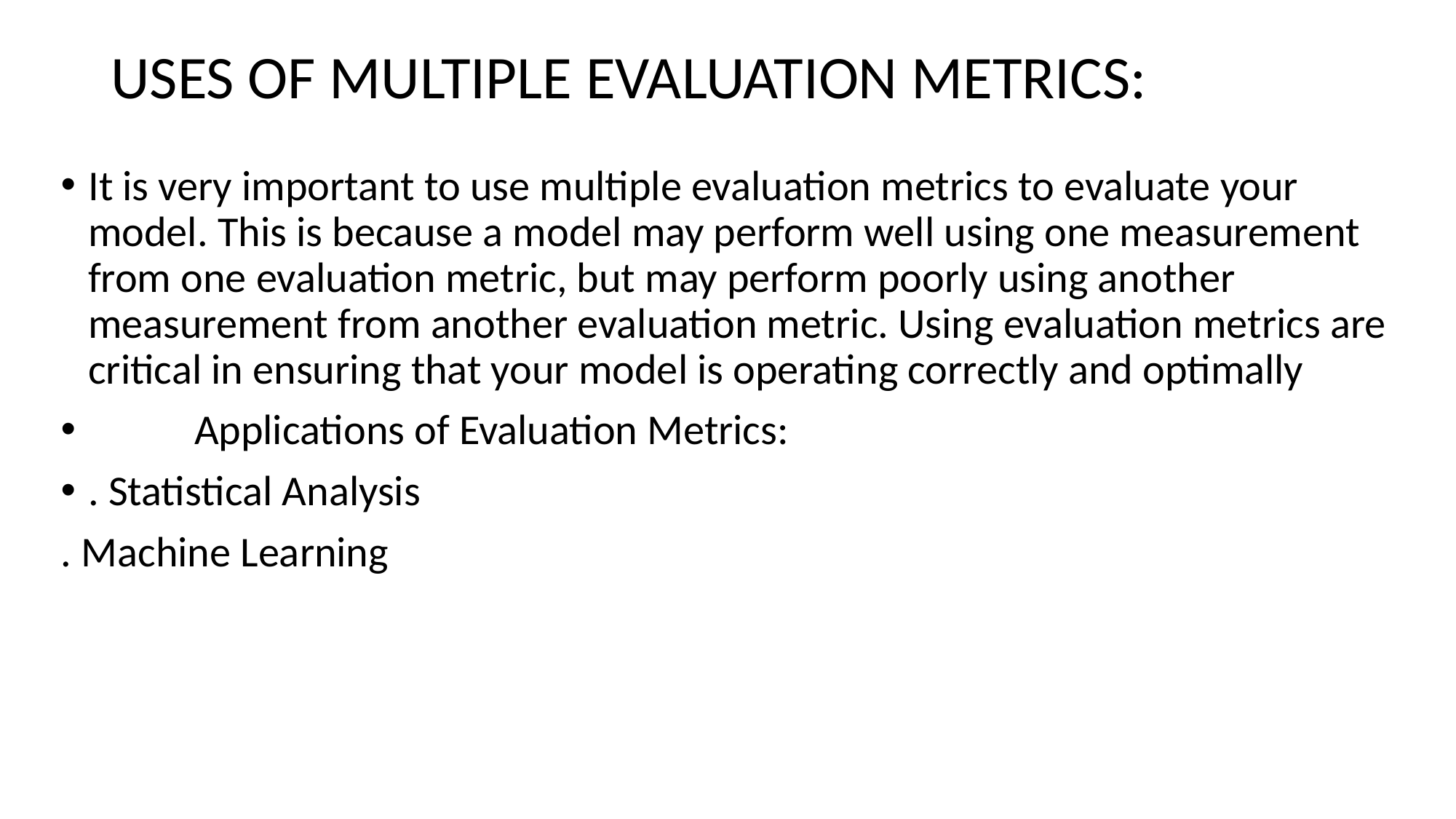

# USES OF MULTIPLE EVALUATION METRICS:
It is very important to use multiple evaluation metrics to evaluate your model. This is because a model may perform well using one measurement from one evaluation metric, but may perform poorly using another measurement from another evaluation metric. Using evaluation metrics are critical in ensuring that your model is operating correctly and optimally
           Applications of Evaluation Metrics:
. Statistical Analysis
. Machine Learning